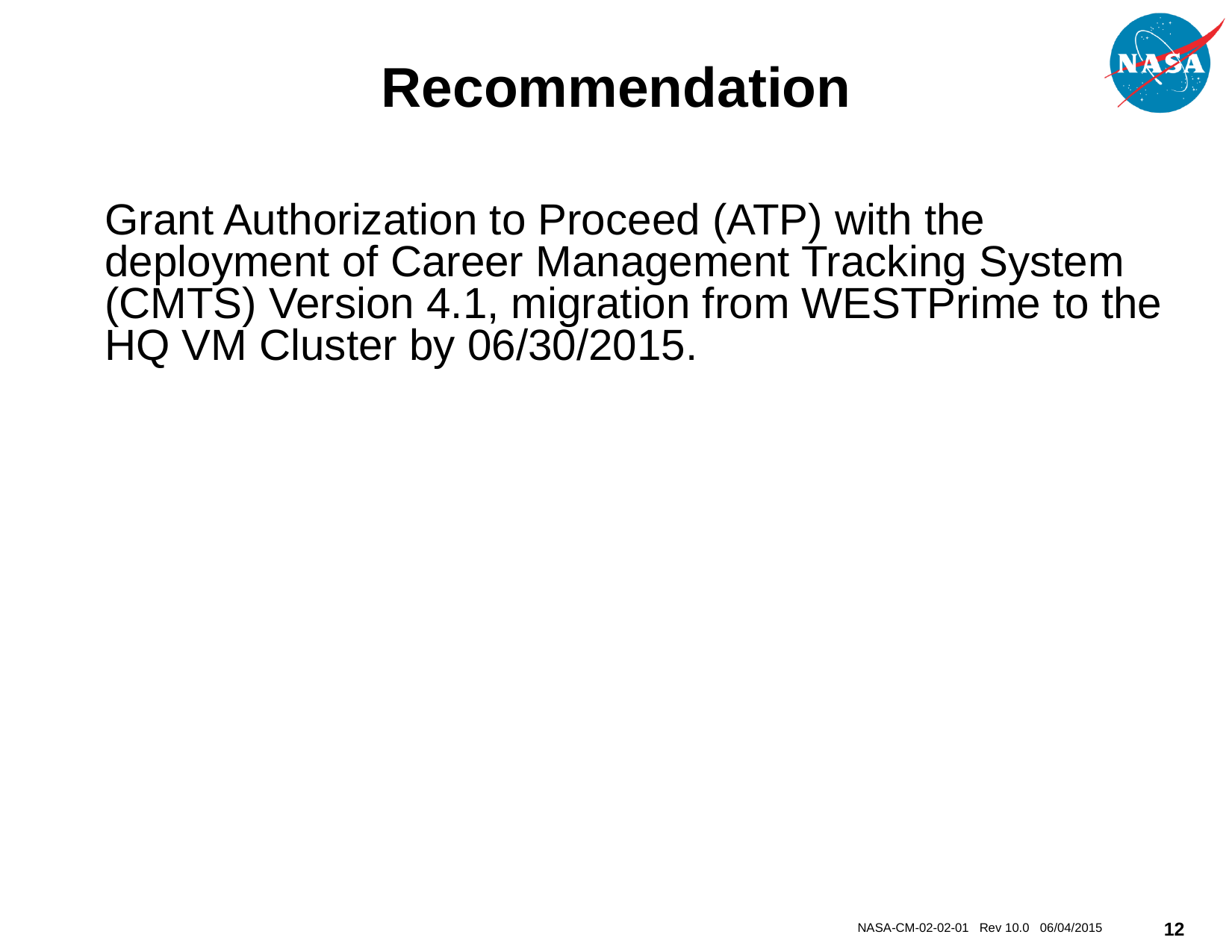

# Recommendation
	Grant Authorization to Proceed (ATP) with the deployment of Career Management Tracking System (CMTS) Version 4.1, migration from WESTPrime to the HQ VM Cluster by 06/30/2015.

NASA-CM-02-02-01   Rev 10.0   06/04/2015
12